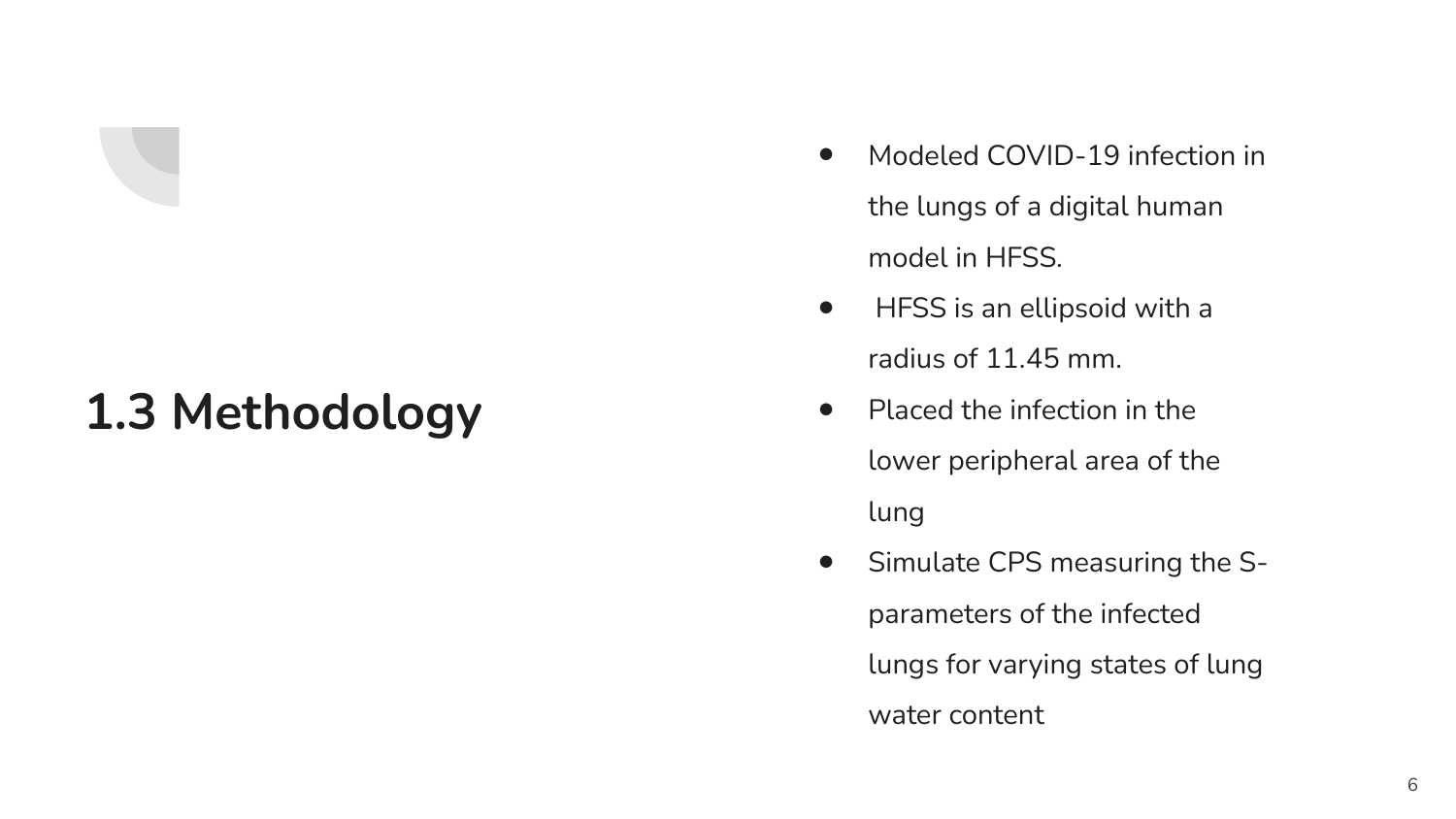

Modeled COVID-19 infection in the lungs of a digital human model in HFSS.
 HFSS is an ellipsoid with a radius of 11.45 mm.
Placed the infection in the lower peripheral area of the lung
Simulate CPS measuring the S-parameters of the infected lungs for varying states of lung water content
# 1.3 Methodology
6